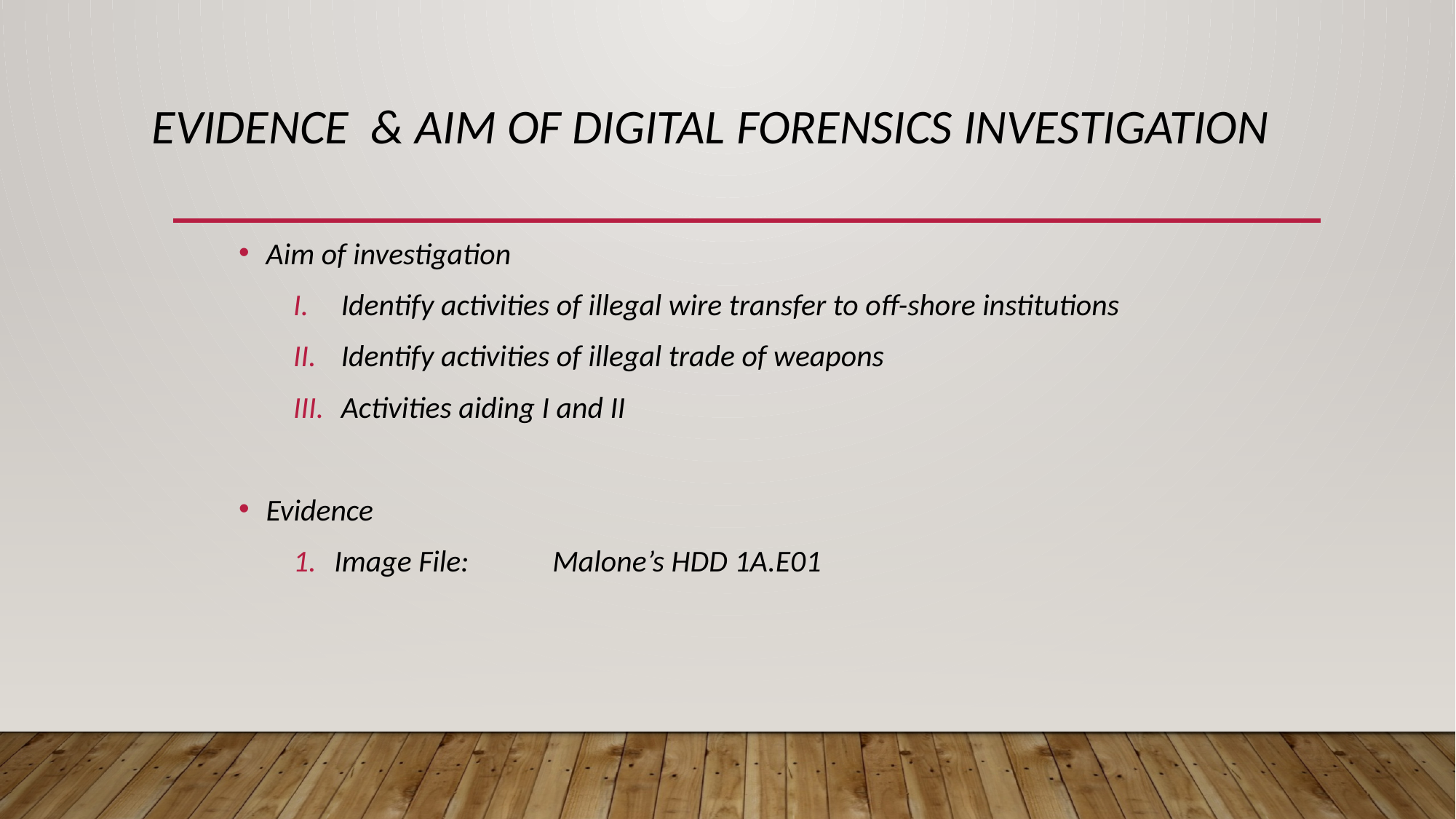

# evidence  & Aim of digital forensics investigation
Aim of investigation
Identify activities of illegal wire transfer to off-shore institutions
Identify activities of illegal trade of weapons
Activities aiding I and II

Evidence
Image File:	Malone’s HDD 1A.E01